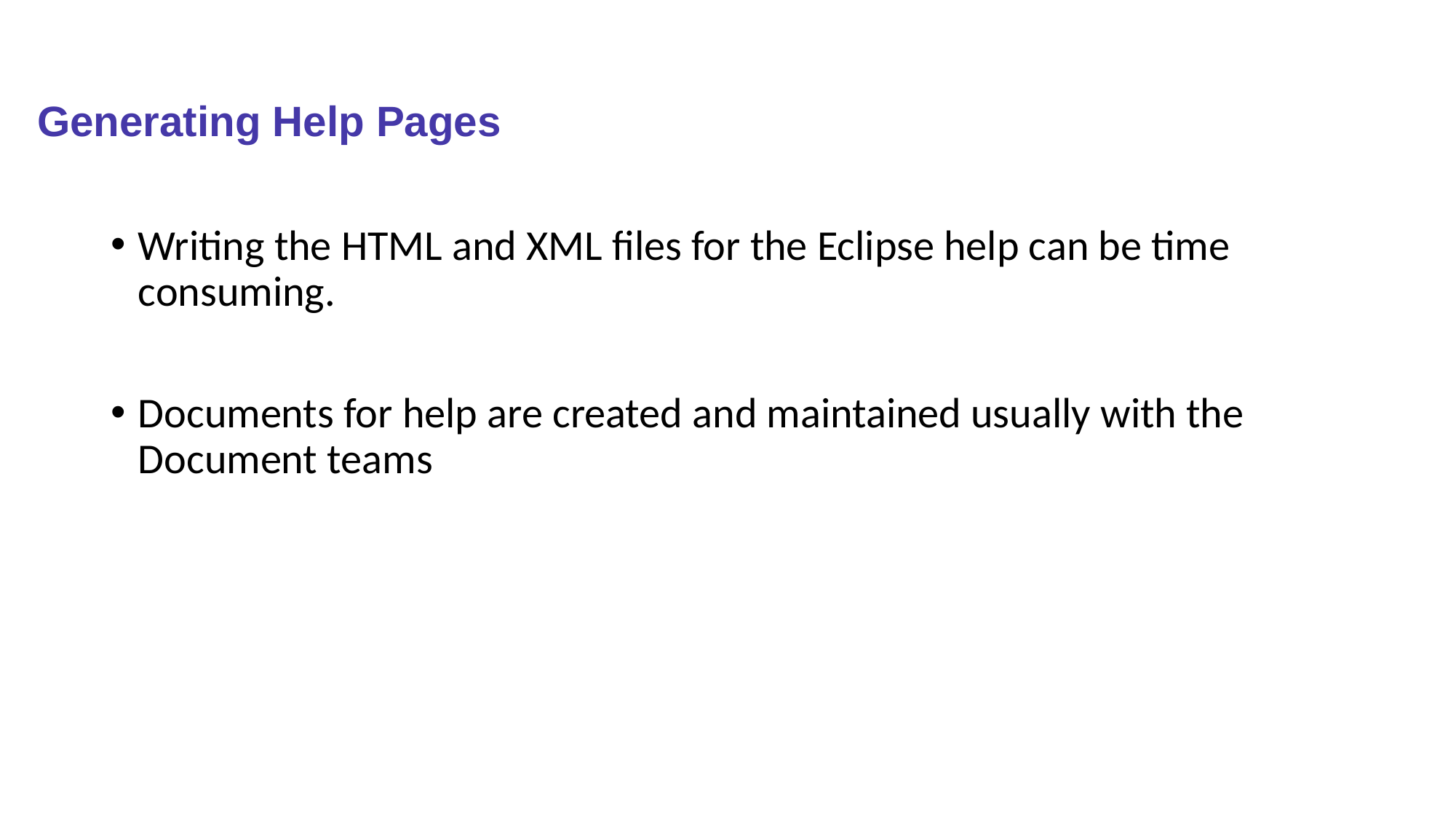

# Generating Help Pages
Writing the HTML and XML files for the Eclipse help can be time consuming.

Documents for help are created and maintained usually with the Document teams